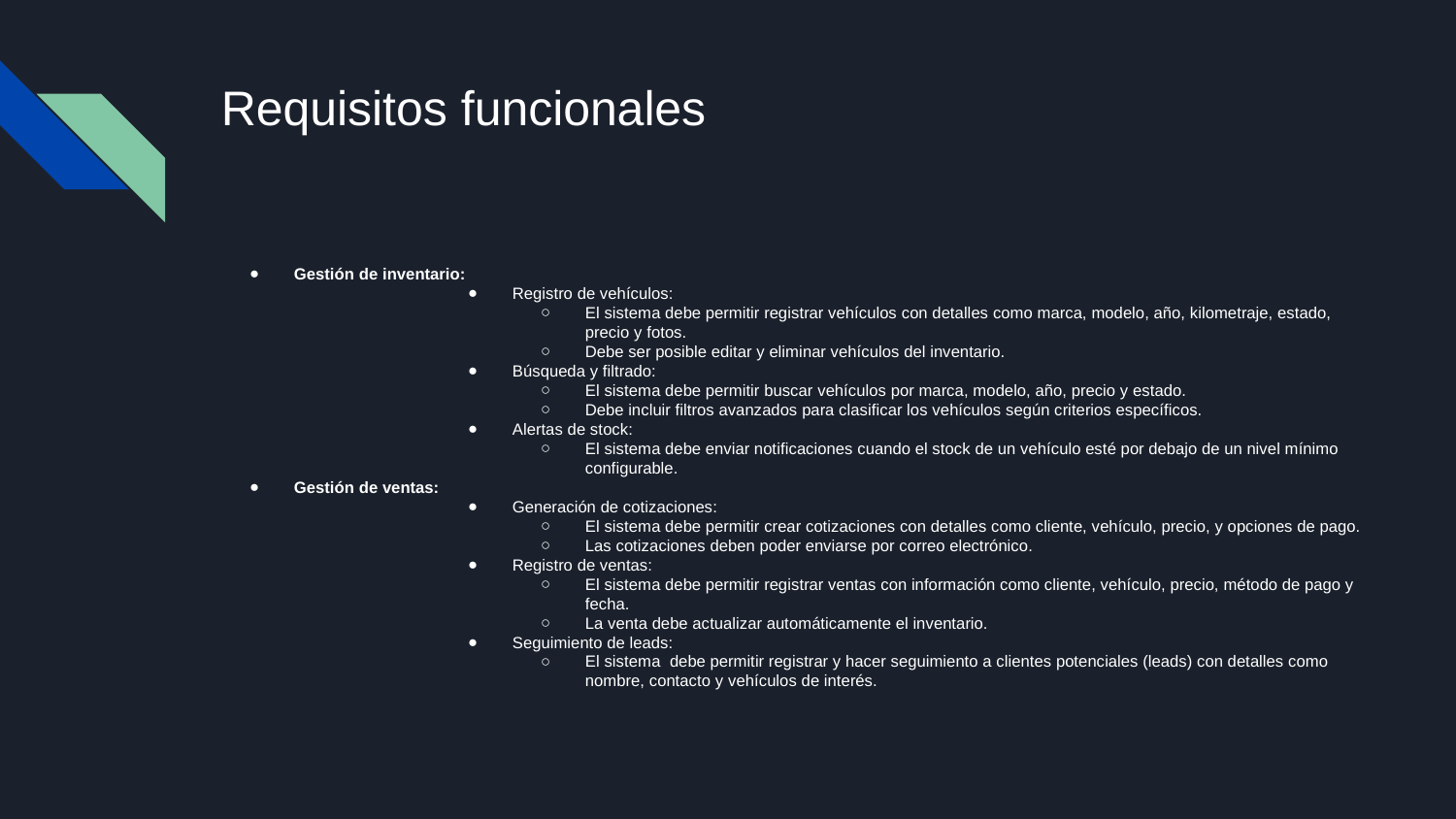

# Requisitos funcionales
Gestión de inventario:
Registro de vehículos:
El sistema debe permitir registrar vehículos con detalles como marca, modelo, año, kilometraje, estado, precio y fotos.
Debe ser posible editar y eliminar vehículos del inventario.
Búsqueda y filtrado:
El sistema debe permitir buscar vehículos por marca, modelo, año, precio y estado.
Debe incluir filtros avanzados para clasificar los vehículos según criterios específicos.
Alertas de stock:
El sistema debe enviar notificaciones cuando el stock de un vehículo esté por debajo de un nivel mínimo configurable.
Gestión de ventas:
Generación de cotizaciones:
El sistema debe permitir crear cotizaciones con detalles como cliente, vehículo, precio, y opciones de pago.
Las cotizaciones deben poder enviarse por correo electrónico.
Registro de ventas:
El sistema debe permitir registrar ventas con información como cliente, vehículo, precio, método de pago y fecha.
La venta debe actualizar automáticamente el inventario.
Seguimiento de leads:
El sistema  debe permitir registrar y hacer seguimiento a clientes potenciales (leads) con detalles como nombre, contacto y vehículos de interés.